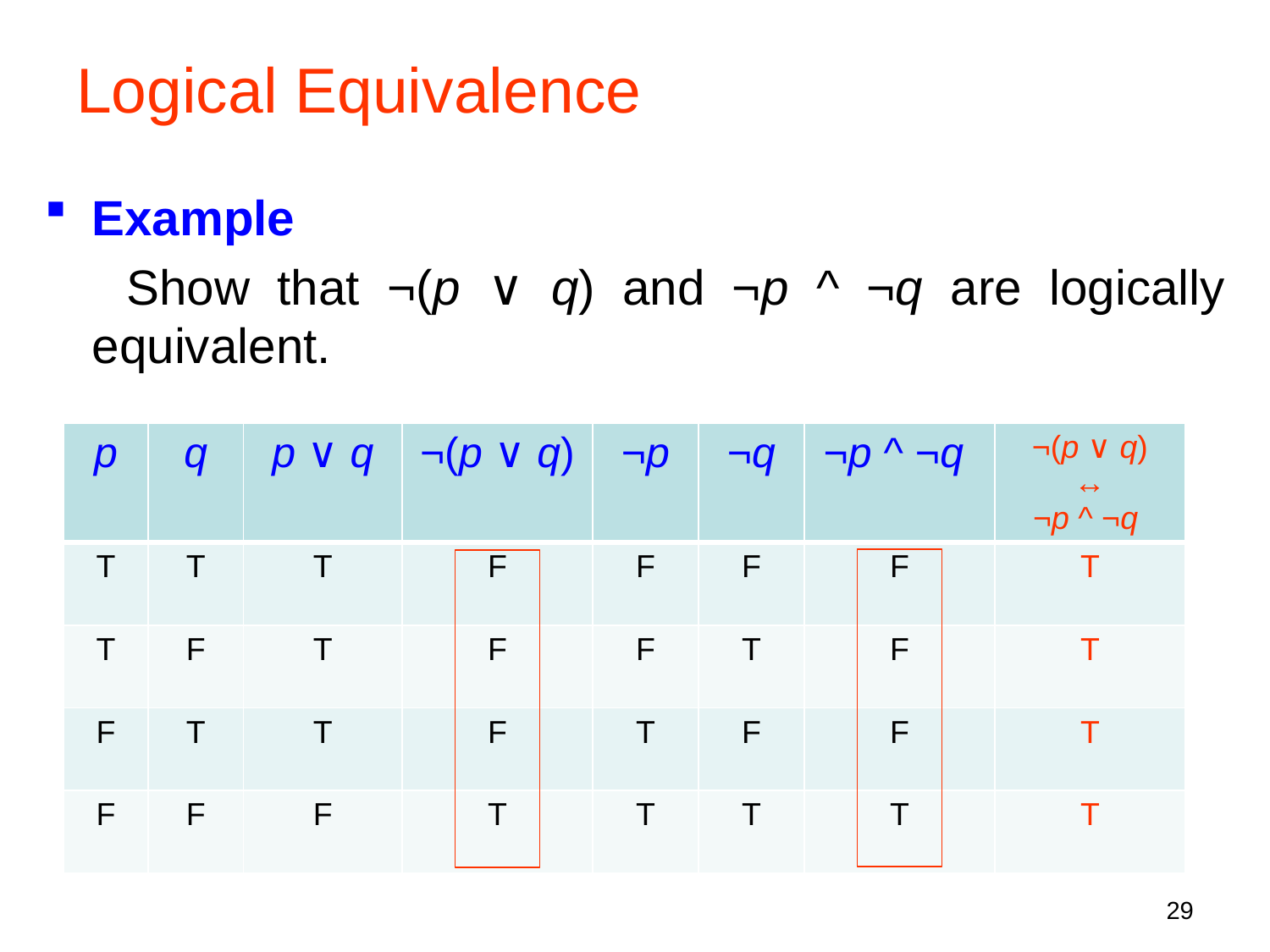

# Logical Equivalence
Example
   Show that ¬(p ∨ q) and ¬p ^ ¬q are logically equivalent.

| p | q | p ∨ q | ¬(p ∨ q) | ¬p | ¬q | ¬p ^ ¬q | ¬(p ∨ q) ↔ ¬p ^ ¬q |
| --- | --- | --- | --- | --- | --- | --- | --- |
| T | T | T | F | F | F | F | T |
| T | F | T | F | F | T | F | T |
| F | T | T | F | T | F | F | T |
| F | F | F | T | T | T | T | T |

29